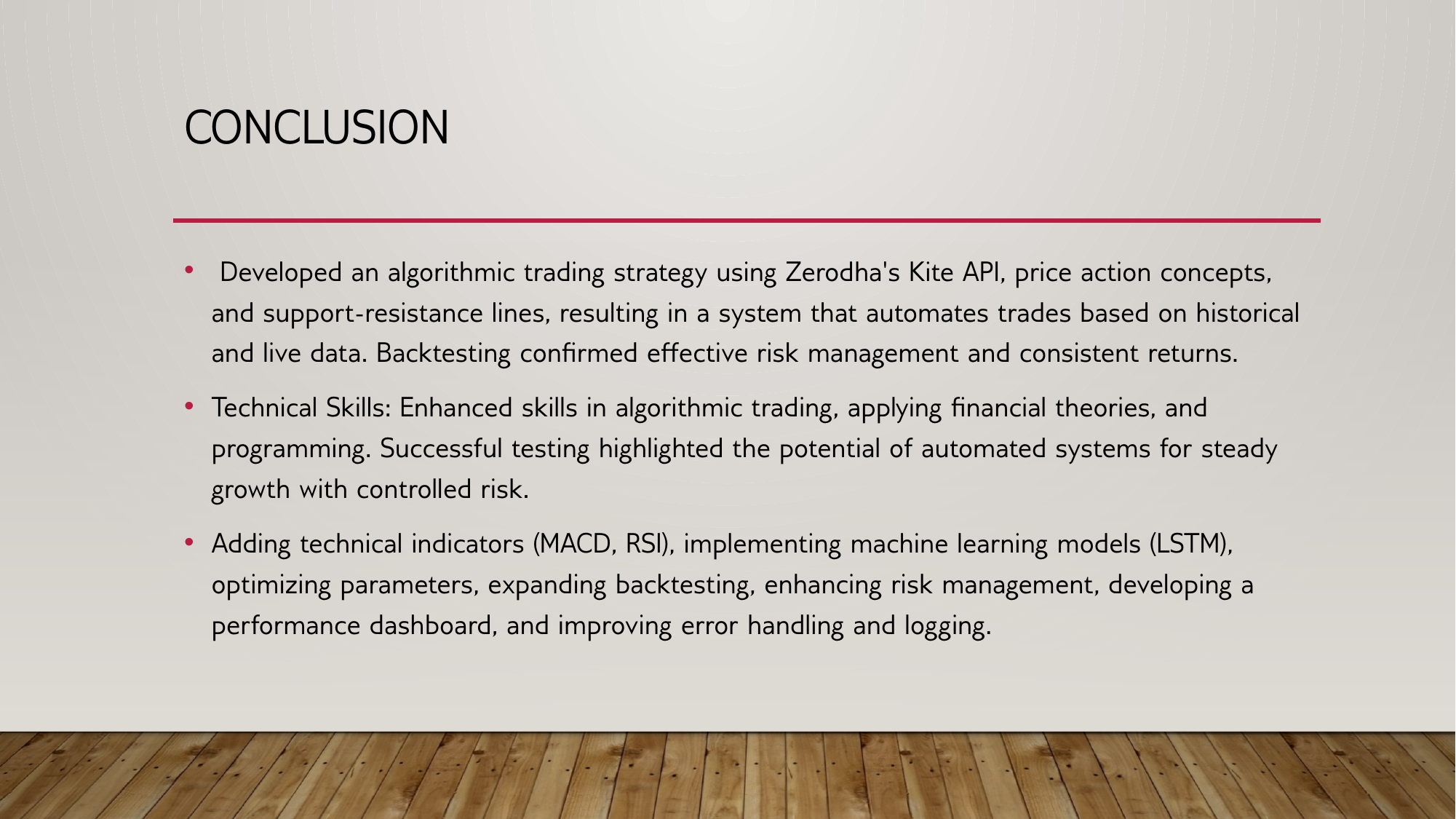

# Conclusion
 Developed an algorithmic trading strategy using Zerodha's Kite API, price action concepts, and support-resistance lines, resulting in a system that automates trades based on historical and live data. Backtesting confirmed effective risk management and consistent returns.
Technical Skills: Enhanced skills in algorithmic trading, applying financial theories, and programming. Successful testing highlighted the potential of automated systems for steady growth with controlled risk.
Adding technical indicators (MACD, RSI), implementing machine learning models (LSTM), optimizing parameters, expanding backtesting, enhancing risk management, developing a performance dashboard, and improving error handling and logging.